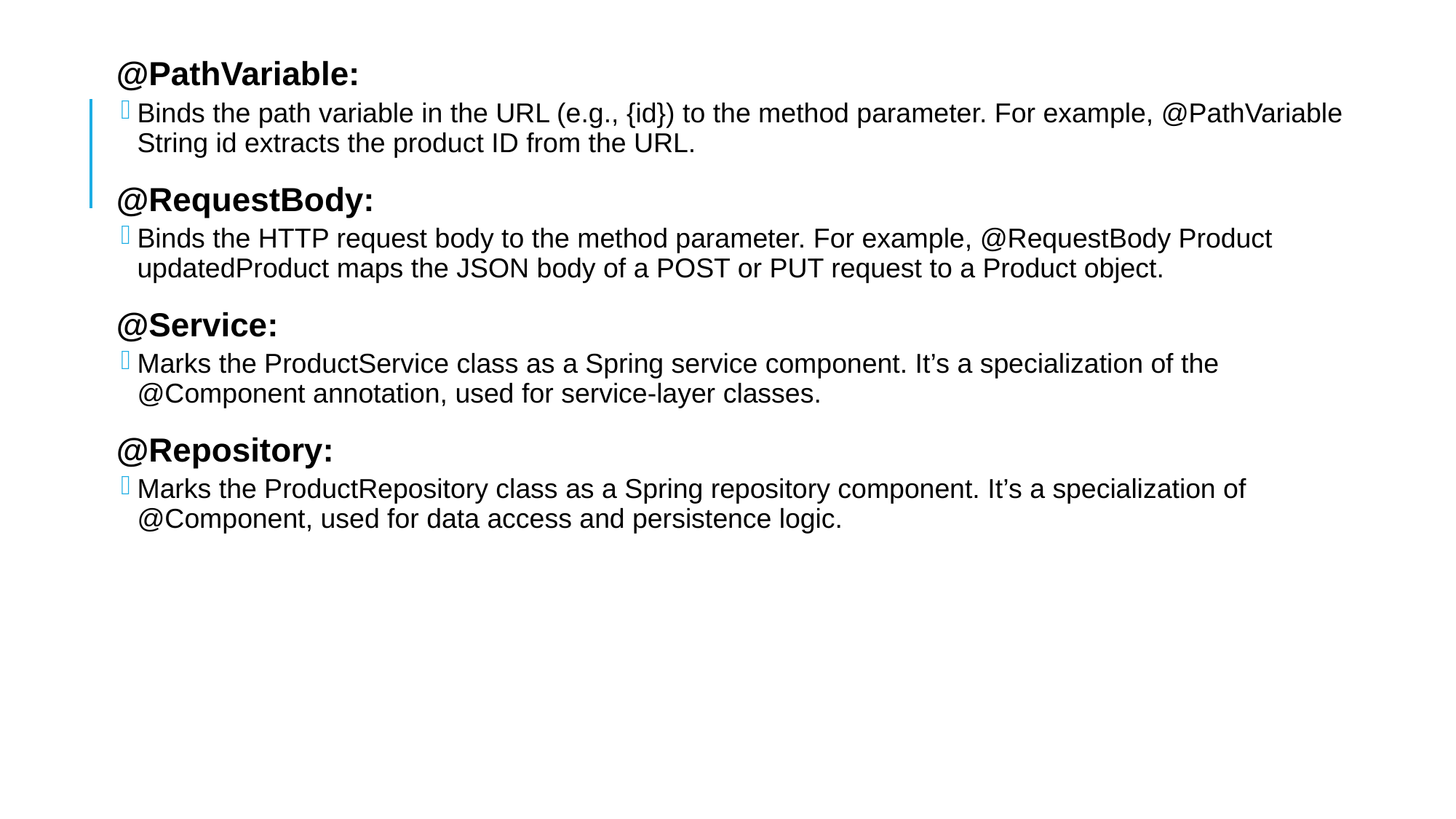

@PathVariable:
Binds the path variable in the URL (e.g., {id}) to the method parameter. For example, @PathVariable String id extracts the product ID from the URL.
@RequestBody:
Binds the HTTP request body to the method parameter. For example, @RequestBody Product updatedProduct maps the JSON body of a POST or PUT request to a Product object.
@Service:
Marks the ProductService class as a Spring service component. It’s a specialization of the @Component annotation, used for service-layer classes.
@Repository:
Marks the ProductRepository class as a Spring repository component. It’s a specialization of @Component, used for data access and persistence logic.